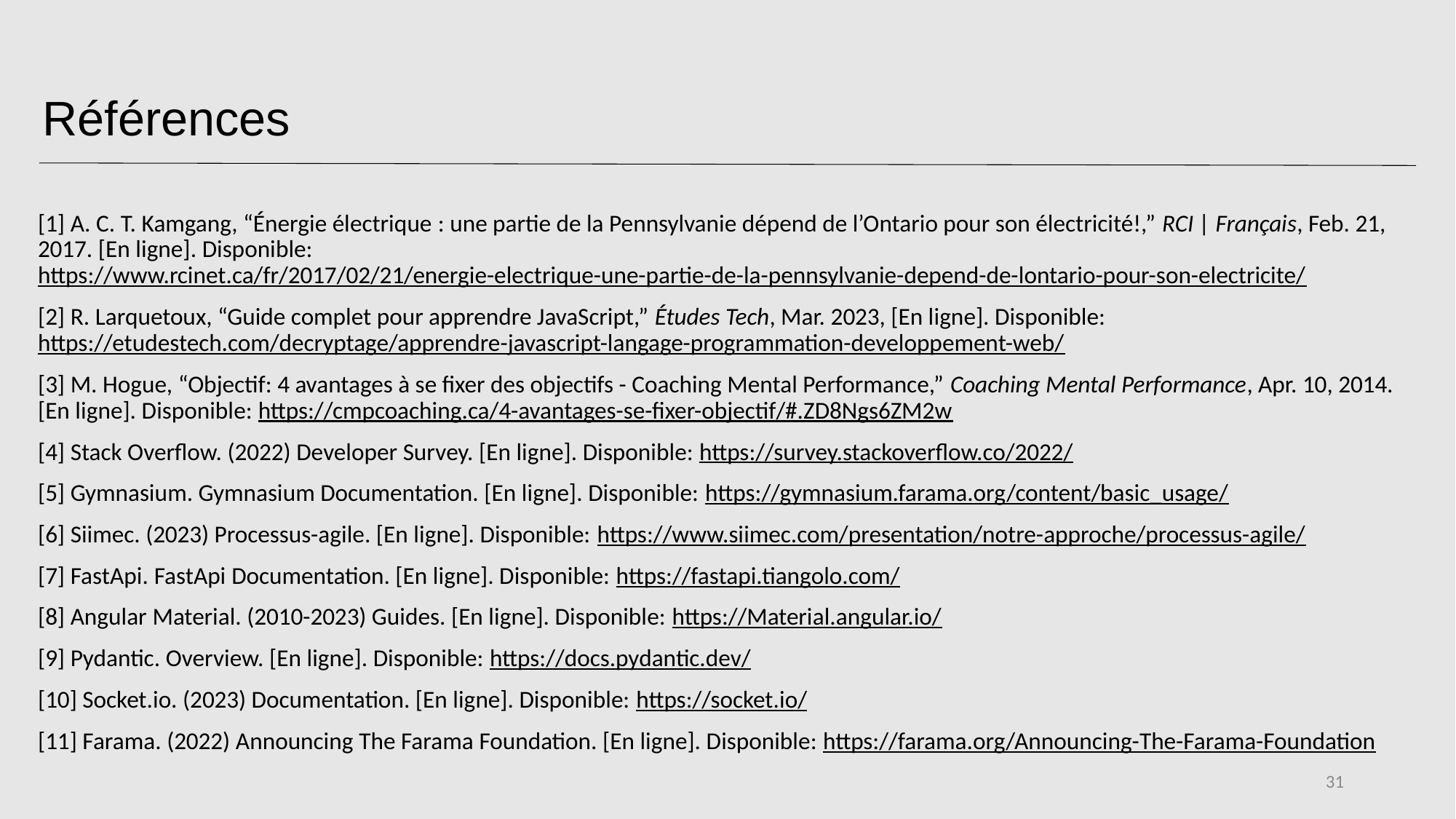

# Références
[1] A. C. T. Kamgang, “Énergie électrique : une partie de la Pennsylvanie dépend de l’Ontario pour son électricité!,” RCI | Français, Feb. 21, 2017. [En ligne]. Disponible: https://www.rcinet.ca/fr/2017/02/21/energie-electrique-une-partie-de-la-pennsylvanie-depend-de-lontario-pour-son-electricite/
[2] R. Larquetoux, “Guide complet pour apprendre JavaScript,” Études Tech, Mar. 2023, [En ligne]. Disponible: https://etudestech.com/decryptage/apprendre-javascript-langage-programmation-developpement-web/
[3] M. Hogue, “Objectif: 4 avantages à se fixer des objectifs - Coaching Mental Performance,” Coaching Mental Performance, Apr. 10, 2014. [En ligne]. Disponible: https://cmpcoaching.ca/4-avantages-se-fixer-objectif/#.ZD8Ngs6ZM2w
[4] Stack Overflow. (2022) Developer Survey. [En ligne]. Disponible: https://survey.stackoverflow.co/2022/
[5] Gymnasium. Gymnasium Documentation. [En ligne]. Disponible: https://gymnasium.farama.org/content/basic_usage/
[6] Siimec. (2023) Processus-agile. [En ligne]. Disponible: https://www.siimec.com/presentation/notre-approche/processus-agile/
[7] FastApi. FastApi Documentation. [En ligne]. Disponible: https://fastapi.tiangolo.com/
[8] Angular Material. (2010-2023) Guides. [En ligne]. Disponible: https://Material.angular.io/
[9] Pydantic. Overview. [En ligne]. Disponible: https://docs.pydantic.dev/
[10] Socket.io. (2023) Documentation. [En ligne]. Disponible: https://socket.io/
[11] Farama. (2022) Announcing The Farama Foundation. [En ligne]. Disponible: https://farama.org/Announcing-The-Farama-Foundation

31